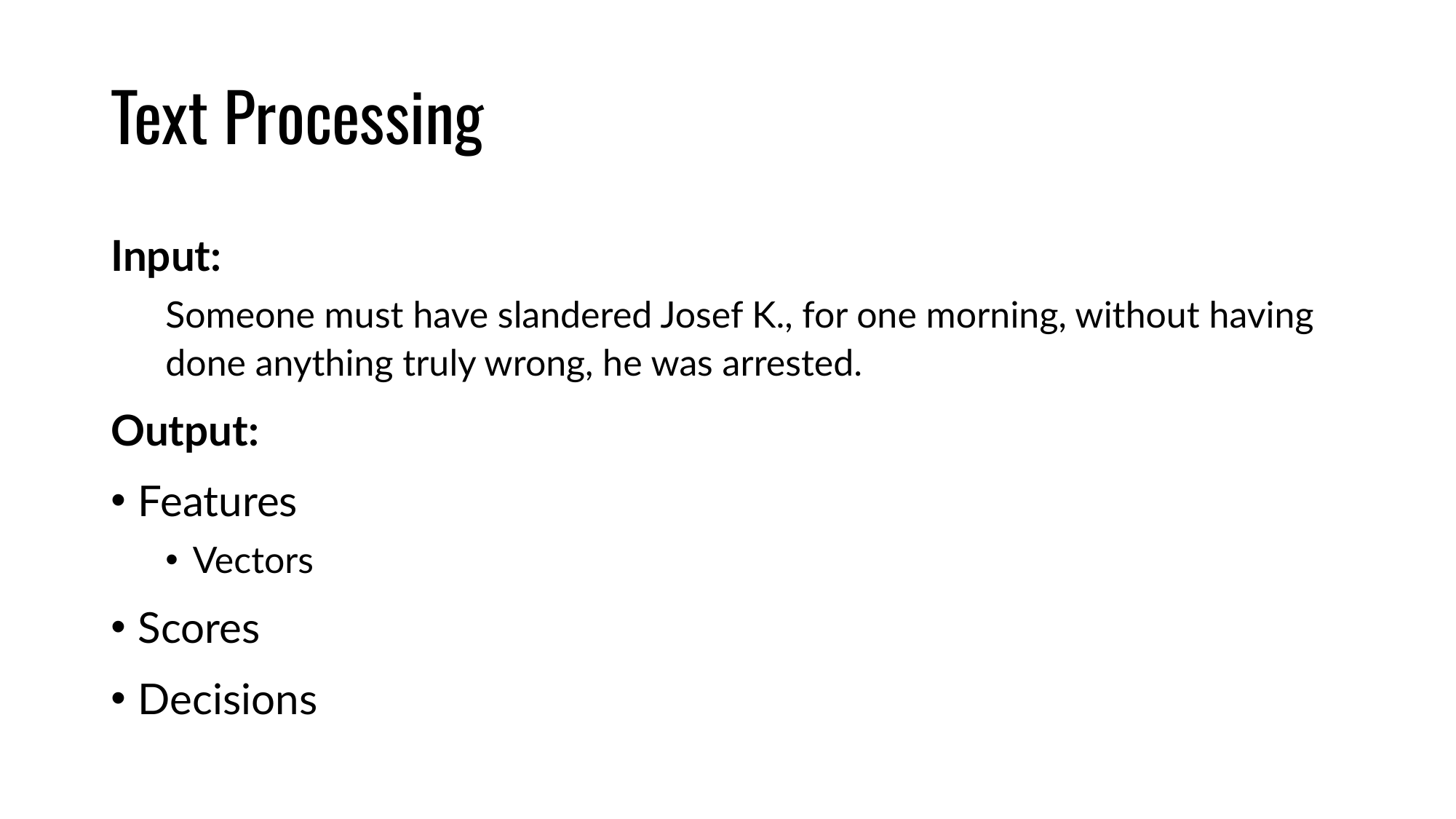

# Text Processing
Input:
Someone must have slandered Josef K., for one morning, without having done anything truly wrong, he was arrested.
Output:
Features
Vectors
Scores
Decisions